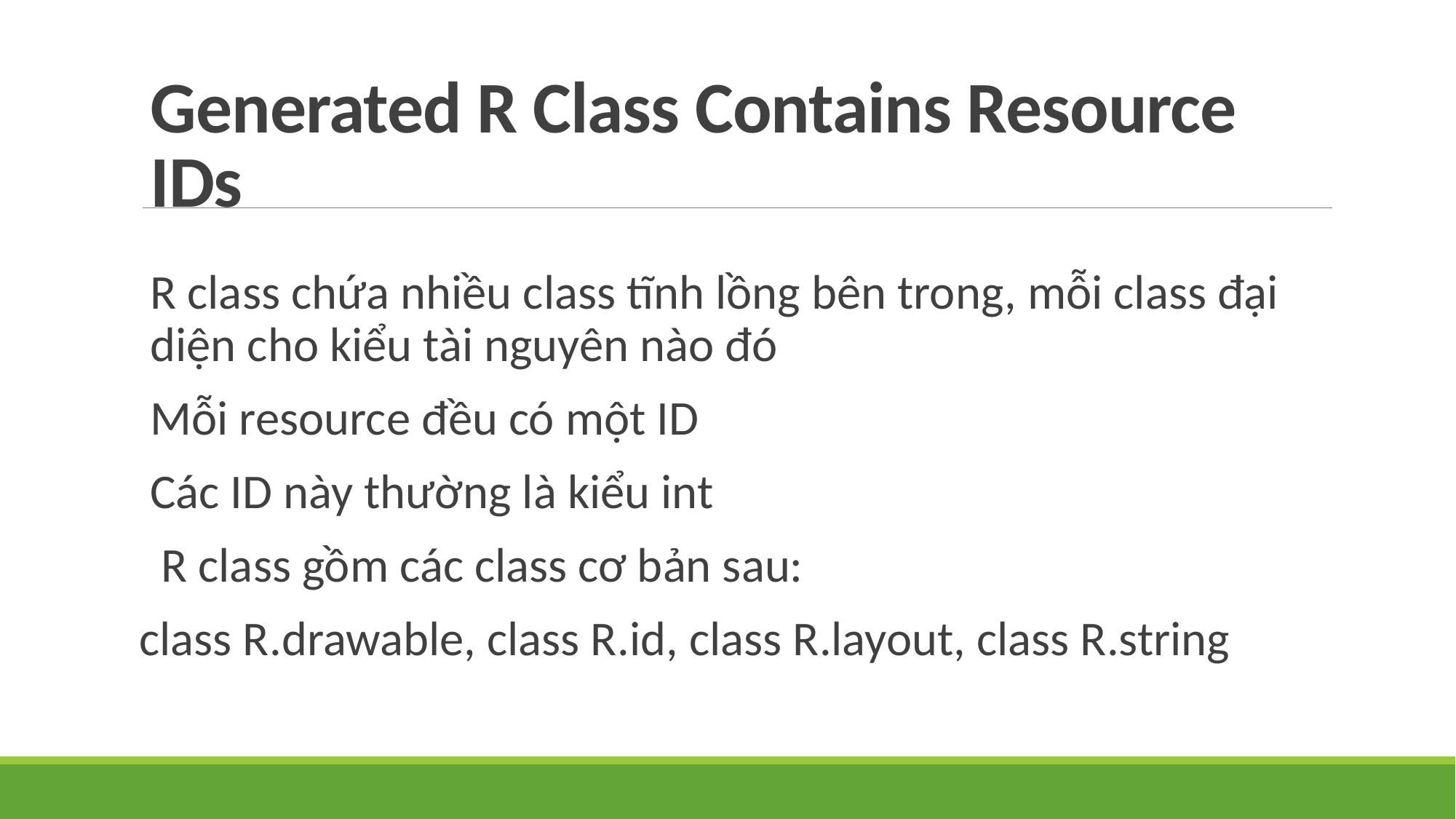

# Generated R Class Contains Resource IDs
R class chứa nhiều class tĩnh lồng bên trong, mỗi class đại diện cho kiểu tài nguyên nào đó
Mỗi resource đều có một ID
Các ID này thường là kiểu int
 R class gồm các class cơ bản sau:
class R.drawable, class R.id, class R.layout, class R.string